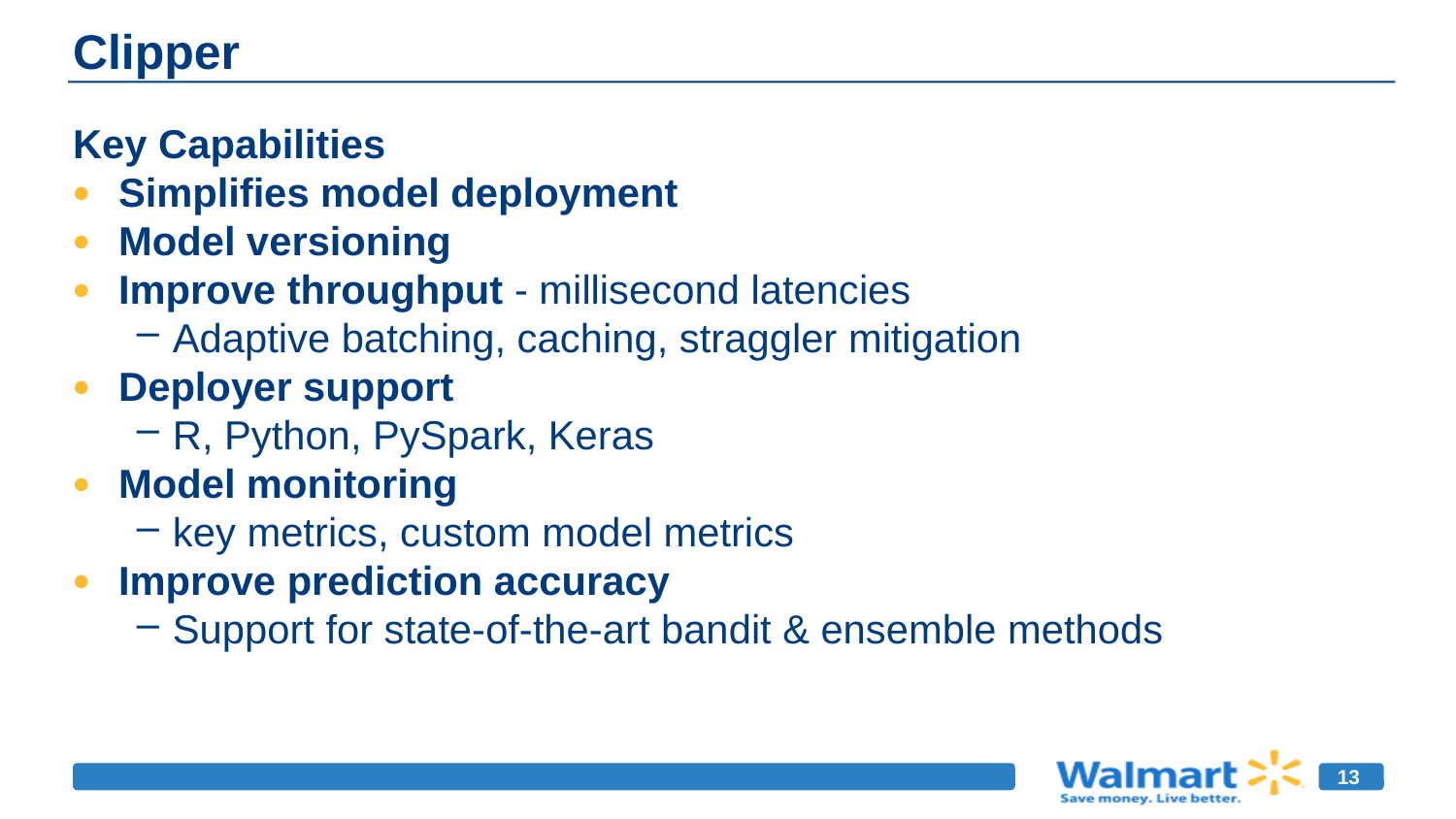

# Clipper
Key Capabilities
Simplifies model deployment
Model versioning
Improve throughput - millisecond latencies
Adaptive batching, caching, straggler mitigation
Deployer support
R, Python, PySpark, Keras
Model monitoring
key metrics, custom model metrics
Improve prediction accuracy
Support for state-of-the-art bandit & ensemble methods

13